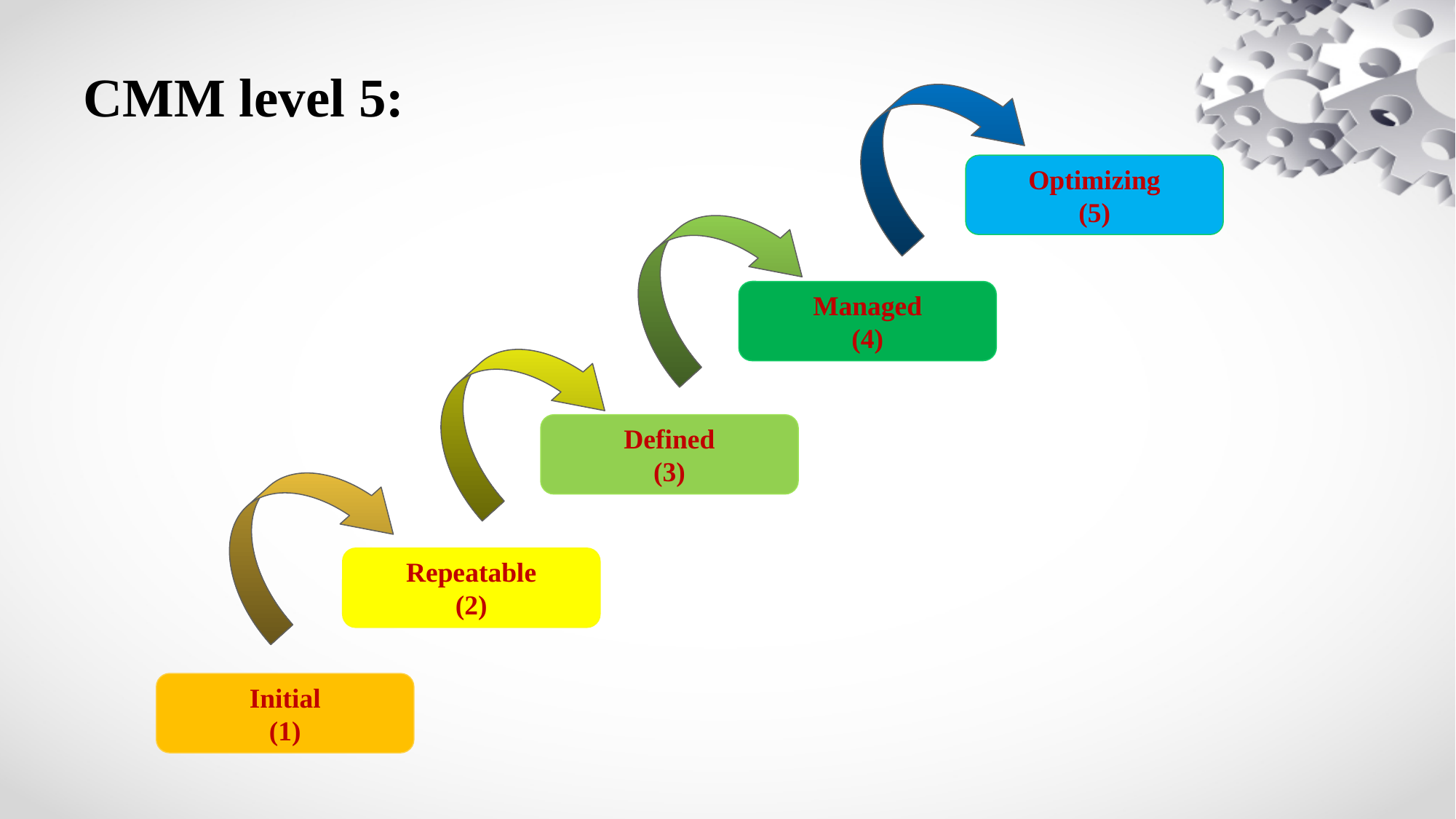

CMM level 5:

Optimizing
(5)

Managed
(4)

Defined
(3)

Repeatable
(2)
Initial
(1)